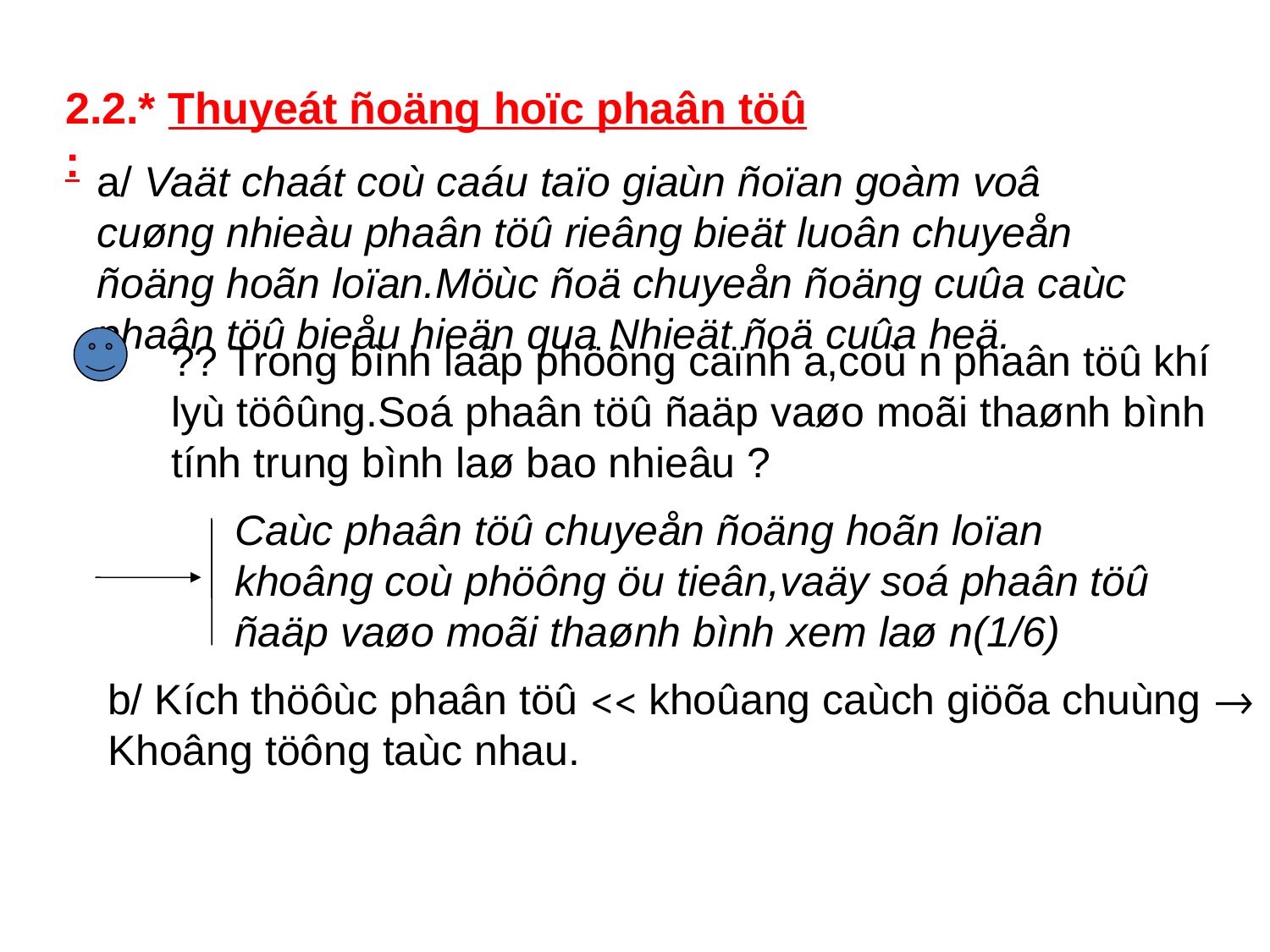

2.2.* Thuyeát ñoäng hoïc phaân töû :
a/ Vaät chaát coù caáu taïo giaùn ñoïan goàm voâ cuøng nhieàu phaân töû rieâng bieät luoân chuyeån ñoäng hoãn loïan.Möùc ñoä chuyeån ñoäng cuûa caùc phaân töû bieåu hieän qua Nhieät ñoä cuûa heä.

?? Trong bình laäp phöông caïnh a,coù n phaân töû khí lyù töôûng.Soá phaân töû ñaäp vaøo moãi thaønh bình tính trung bình laø bao nhieâu ?
Caùc phaân töû chuyeån ñoäng hoãn loïan khoâng coù phöông öu tieân,vaäy soá phaân töû ñaäp vaøo moãi thaønh bình xem laø n(1/6)

b/ Kích thöôùc phaân töû << khoûang caùch giöõa chuùng → Khoâng töông taùc nhau.